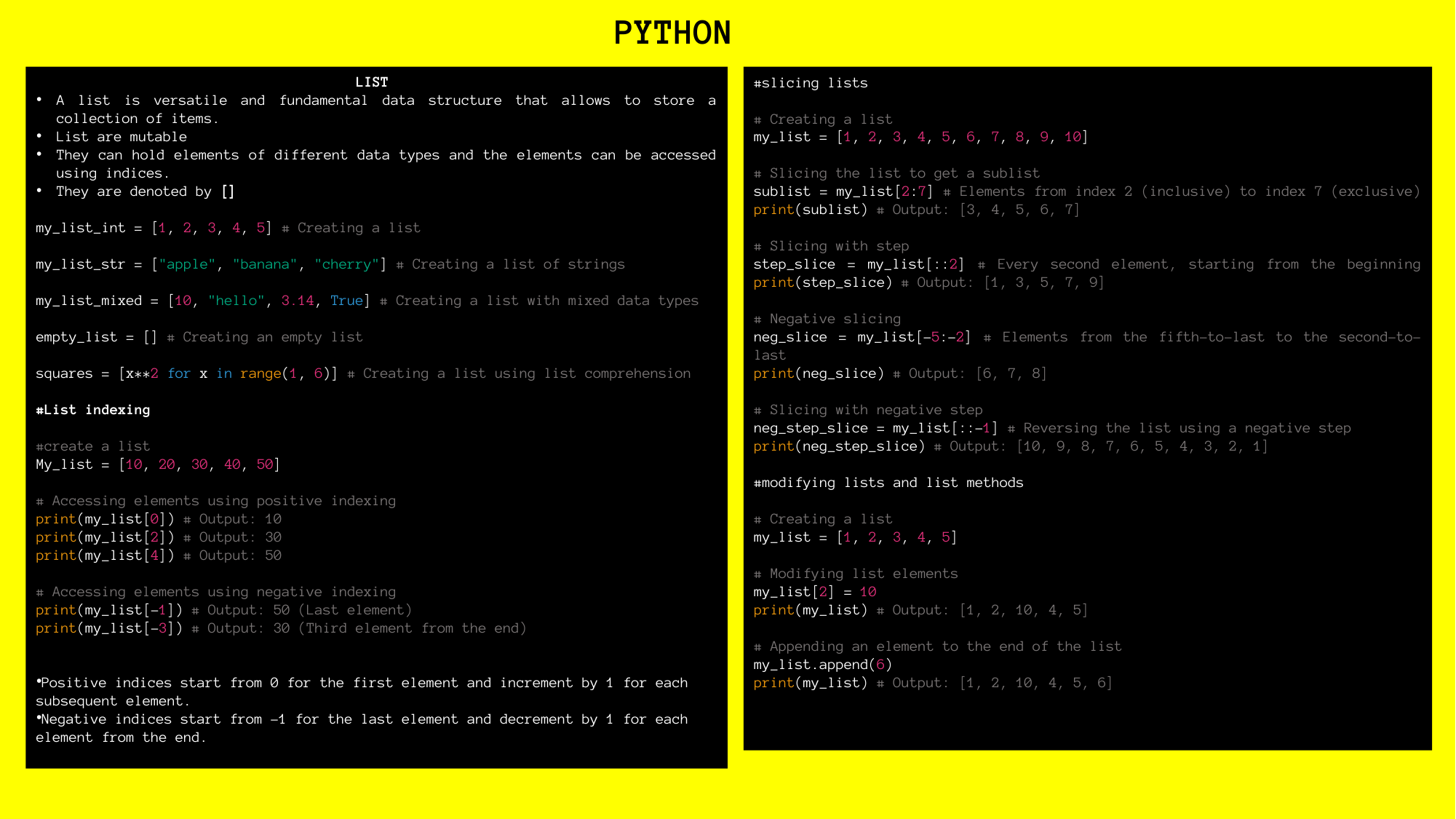

PYTHON

LIST
A list is versatile and fundamental data structure that allows to store a collection of items.
List are mutable
They can hold elements of different data types and the elements can be accessed using indices.
They are denoted by []

my_list_int = [1, 2, 3, 4, 5] # Creating a list

my_list_str = ["apple", "banana", "cherry"] # Creating a list of strings

my_list_mixed = [10, "hello", 3.14, True] # Creating a list with mixed data types

empty_list = [] # Creating an empty list

squares = [x**2 for x in range(1, 6)] # Creating a list using list comprehension

#List indexing

#create a list
My_list = [10, 20, 30, 40, 50]

# Accessing elements using positive indexing
print(my_list[0]) # Output: 10
print(my_list[2]) # Output: 30
print(my_list[4]) # Output: 50

# Accessing elements using negative indexing
print(my_list[-1]) # Output: 50 (Last element)
print(my_list[-3]) # Output: 30 (Third element from the end)

Positive indices start from 0 for the first element and increment by 1 for each subsequent element.
Negative indices start from -1 for the last element and decrement by 1 for each element from the end.

#slicing lists

# Creating a list
my_list = [1, 2, 3, 4, 5, 6, 7, 8, 9, 10]

# Slicing the list to get a sublist
sublist = my_list[2:7] # Elements from index 2 (inclusive) to index 7 (exclusive)
print(sublist) # Output: [3, 4, 5, 6, 7]

# Slicing with step
step_slice = my_list[::2] # Every second element, starting from the beginning print(step_slice) # Output: [1, 3, 5, 7, 9]

# Negative slicing
neg_slice = my_list[-5:-2] # Elements from the fifth-to-last to the second-to-last
print(neg_slice) # Output: [6, 7, 8]

# Slicing with negative step
neg_step_slice = my_list[::-1] # Reversing the list using a negative step
print(neg_step_slice) # Output: [10, 9, 8, 7, 6, 5, 4, 3, 2, 1]

#modifying lists and list methods

# Creating a list
my_list = [1, 2, 3, 4, 5]

# Modifying list elements
my_list[2] = 10
print(my_list) # Output: [1, 2, 10, 4, 5]

# Appending an element to the end of the list
my_list.append(6)
print(my_list) # Output: [1, 2, 10, 4, 5, 6]